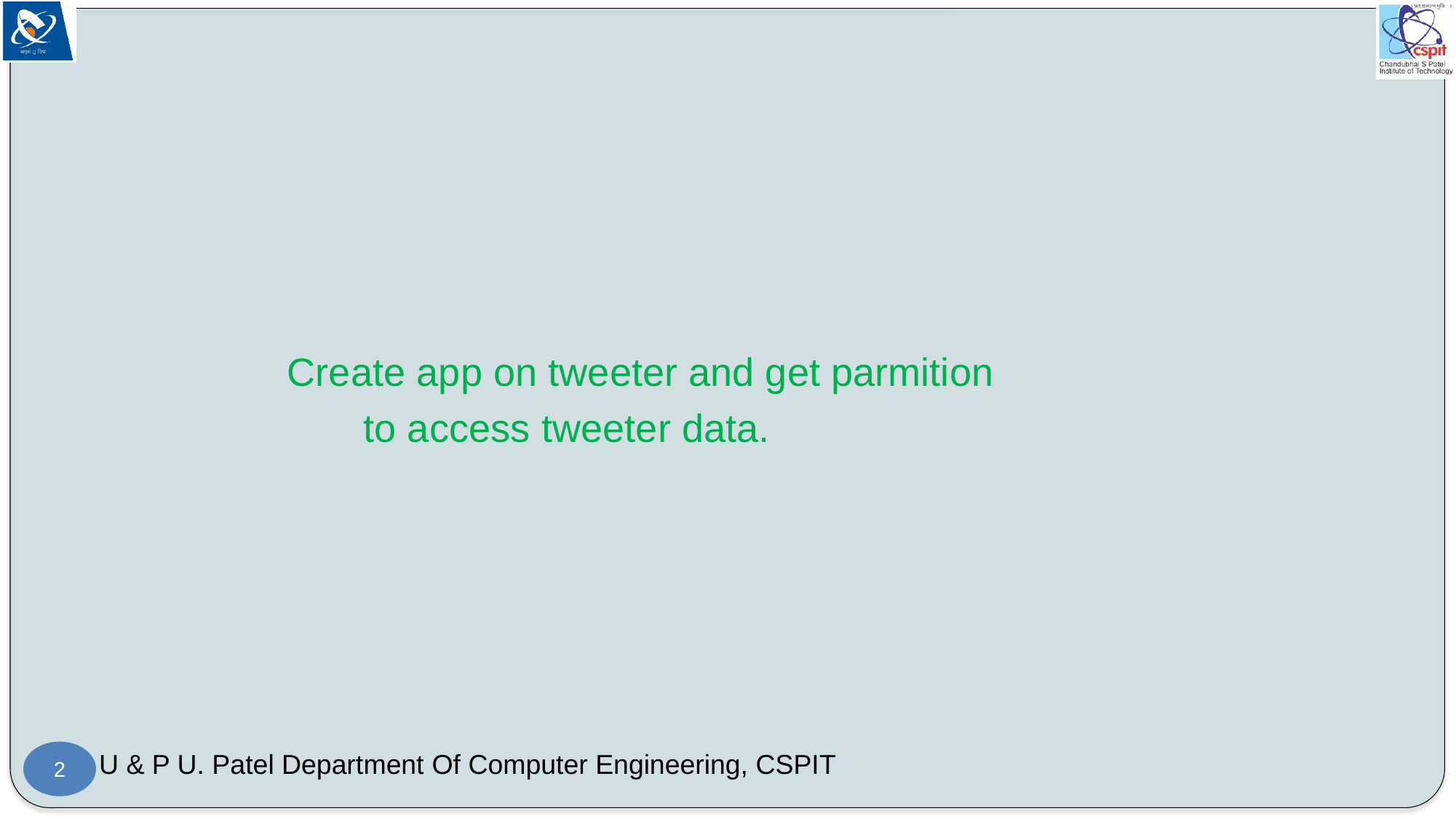

#

            Create app on tweeter and get parmition
                   to access tweeter data.

2
U & P U. Patel Department Of Computer Engineering, CSPIT